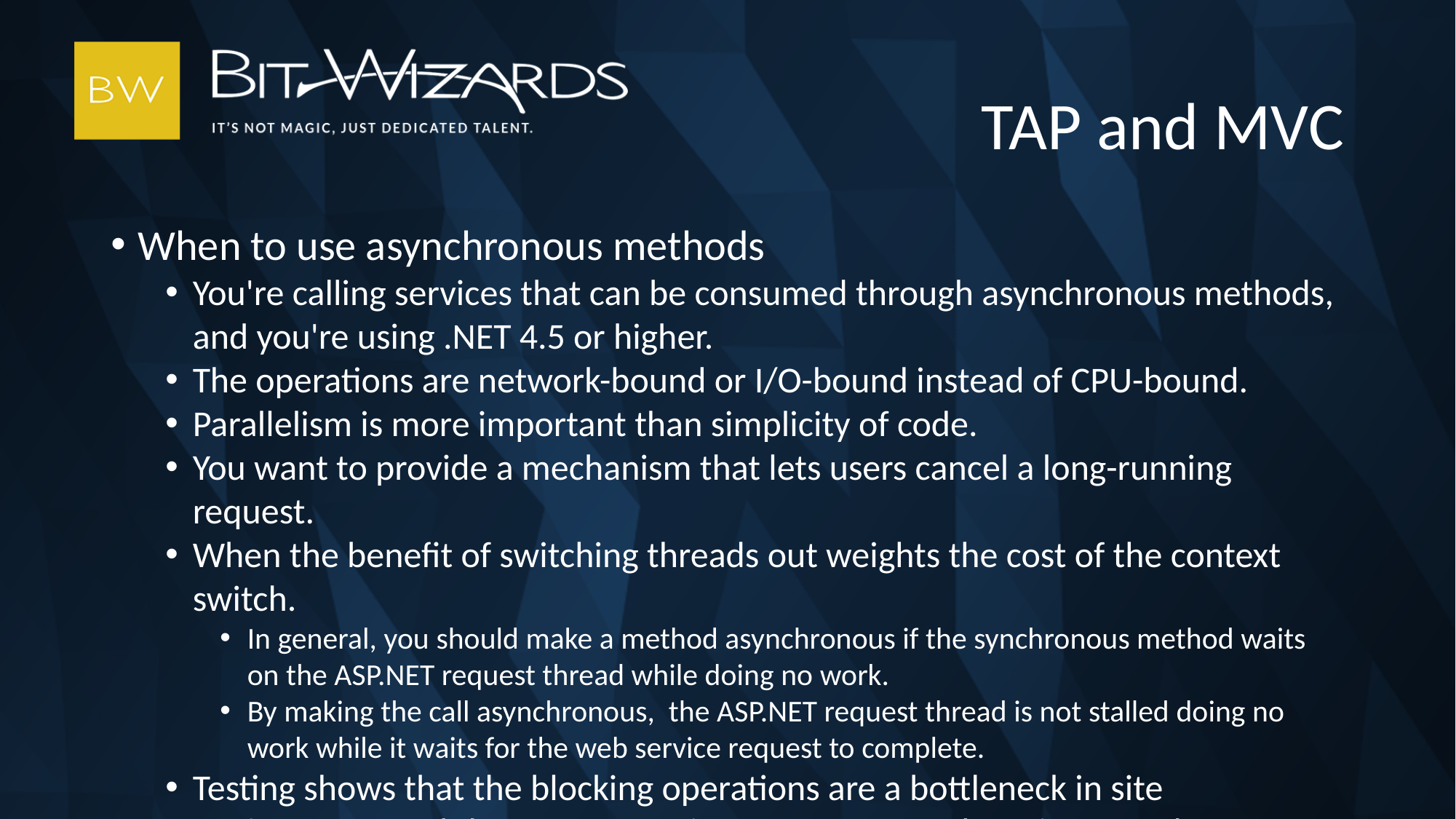

TAP and MVC
When to use asynchronous methods
You're calling services that can be consumed through asynchronous methods, and you're using .NET 4.5 or higher.
The operations are network-bound or I/O-bound instead of CPU-bound.
Parallelism is more important than simplicity of code.
You want to provide a mechanism that lets users cancel a long-running request.
When the benefit of switching threads out weights the cost of the context switch.
In general, you should make a method asynchronous if the synchronous method waits on the ASP.NET request thread while doing no work.
By making the call asynchronous,  the ASP.NET request thread is not stalled doing no work while it waits for the web service request to complete.
Testing shows that the blocking operations are a bottleneck in site performance and that IIS can service more requests by using asynchronous methods for these blocking calls.